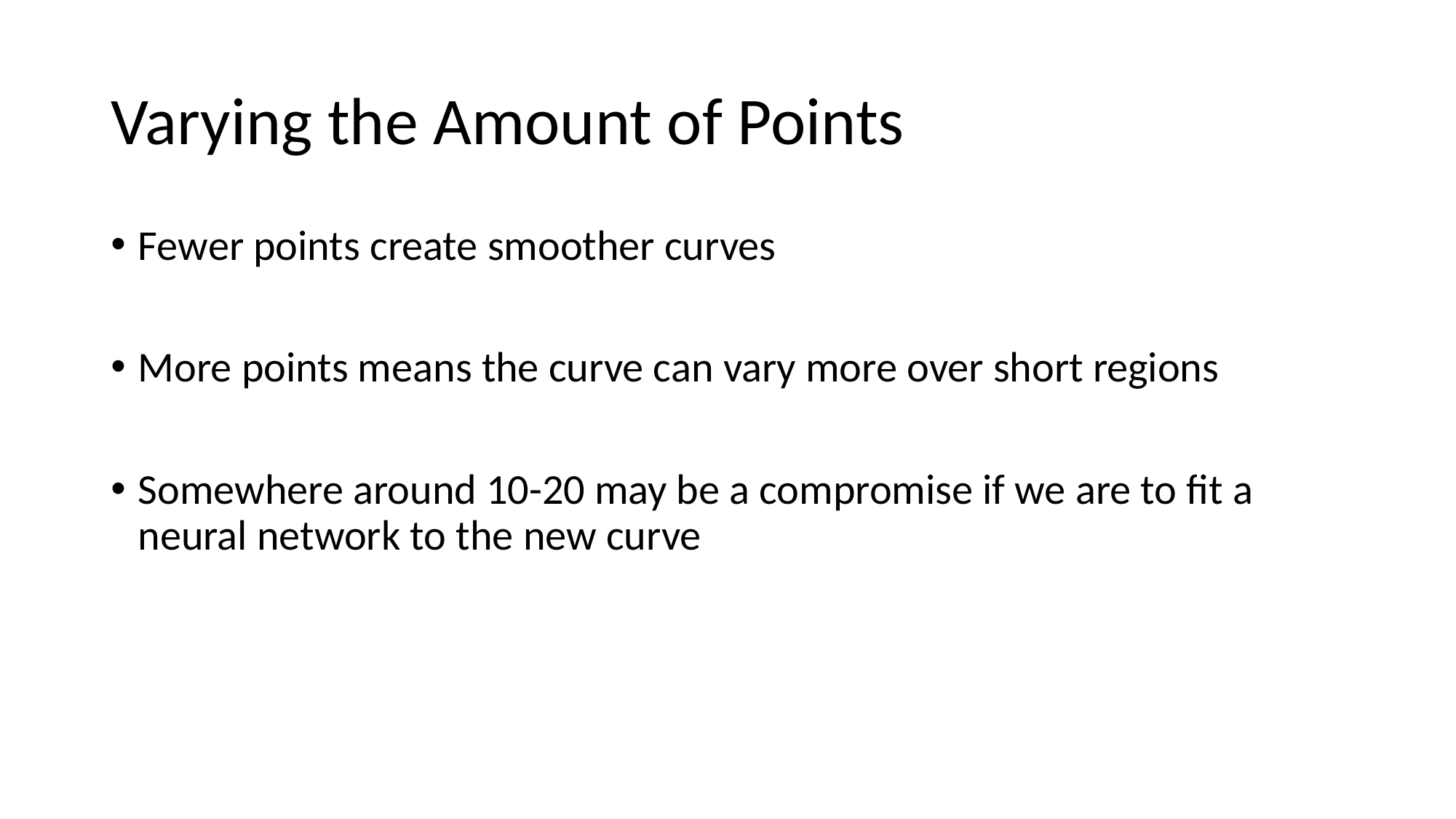

# Varying the Amount of Points
Fewer points create smoother curves

More points means the curve can vary more over short regions

Somewhere around 10-20 may be a compromise if we are to fit a neural network to the new curve